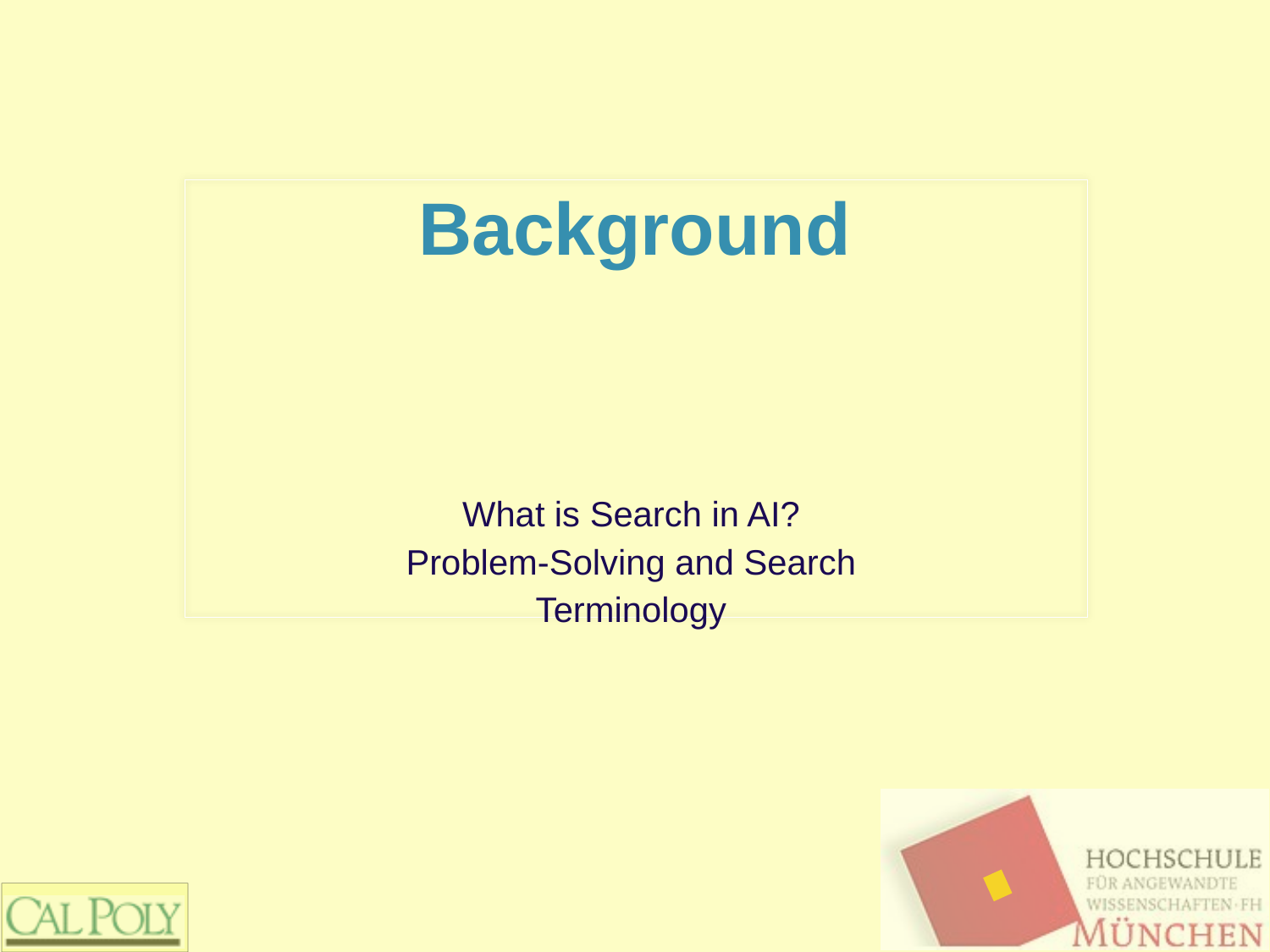

# Background
What is Search in AI?
Problem-Solving and Search
Terminology
13